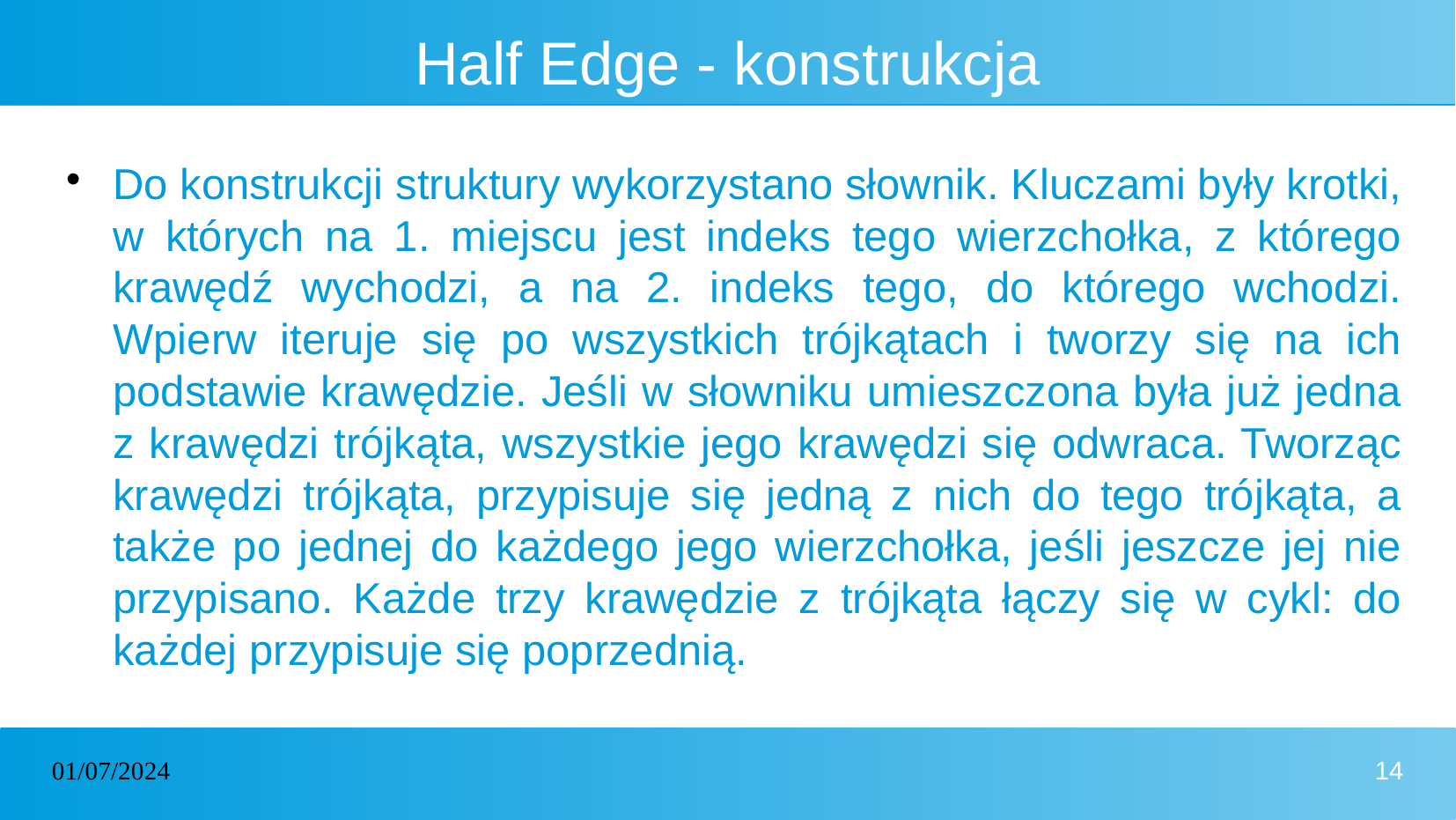

# Half Edge - konstrukcja
Do konstrukcji struktury wykorzystano słownik. Kluczami były krotki, w których na 1. miejscu jest indeks tego wierzchołka, z którego krawędź wychodzi, a na 2. indeks tego, do którego wchodzi. Wpierw iteruje się po wszystkich trójkątach i tworzy się na ich podstawie krawędzie. Jeśli w słowniku umieszczona była już jedna z krawędzi trójkąta, wszystkie jego krawędzi się odwraca. Tworząc krawędzi trójkąta, przypisuje się jedną z nich do tego trójkąta, a także po jednej do każdego jego wierzchołka, jeśli jeszcze jej nie przypisano. Każde trzy krawędzie z trójkąta łączy się w cykl: do każdej przypisuje się poprzednią.
01/07/2024
14